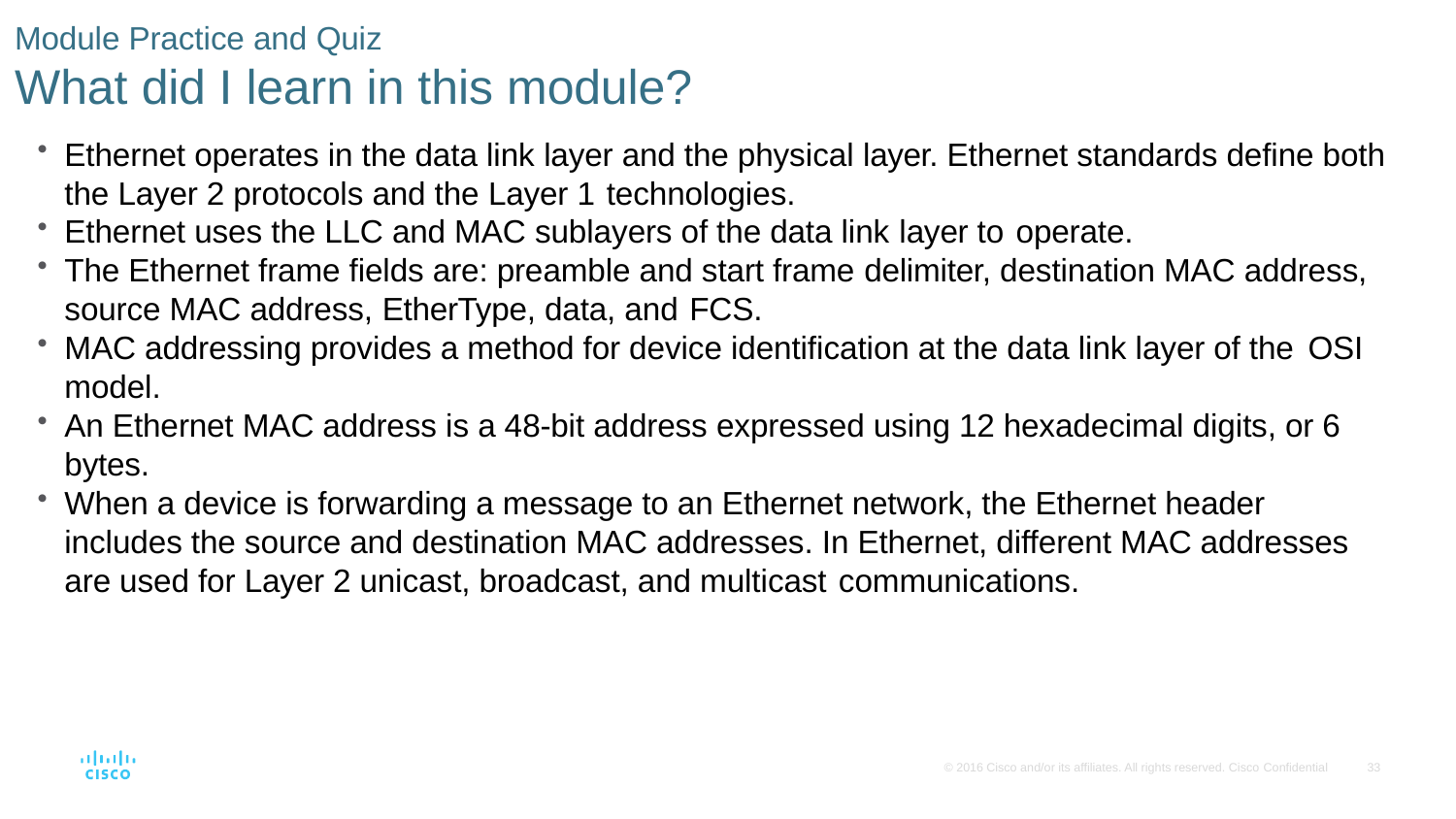

Module Practice and Quiz
# What did I learn in this module?
Ethernet operates in the data link layer and the physical layer. Ethernet standards define both  the Layer 2 protocols and the Layer 1 technologies.
Ethernet uses the LLC and MAC sublayers of the data link layer to operate.
The Ethernet frame fields are: preamble and start frame delimiter, destination MAC address,  source MAC address, EtherType, data, and FCS.
MAC addressing provides a method for device identification at the data link layer of the OSI
model.
An Ethernet MAC address is a 48-bit address expressed using 12 hexadecimal digits, or 6  bytes.
When a device is forwarding a message to an Ethernet network, the Ethernet header  includes the source and destination MAC addresses. In Ethernet, different MAC addresses  are used for Layer 2 unicast, broadcast, and multicast communications.
© 2016 Cisco and/or its affiliates. All rights reserved. Cisco Confidential
33